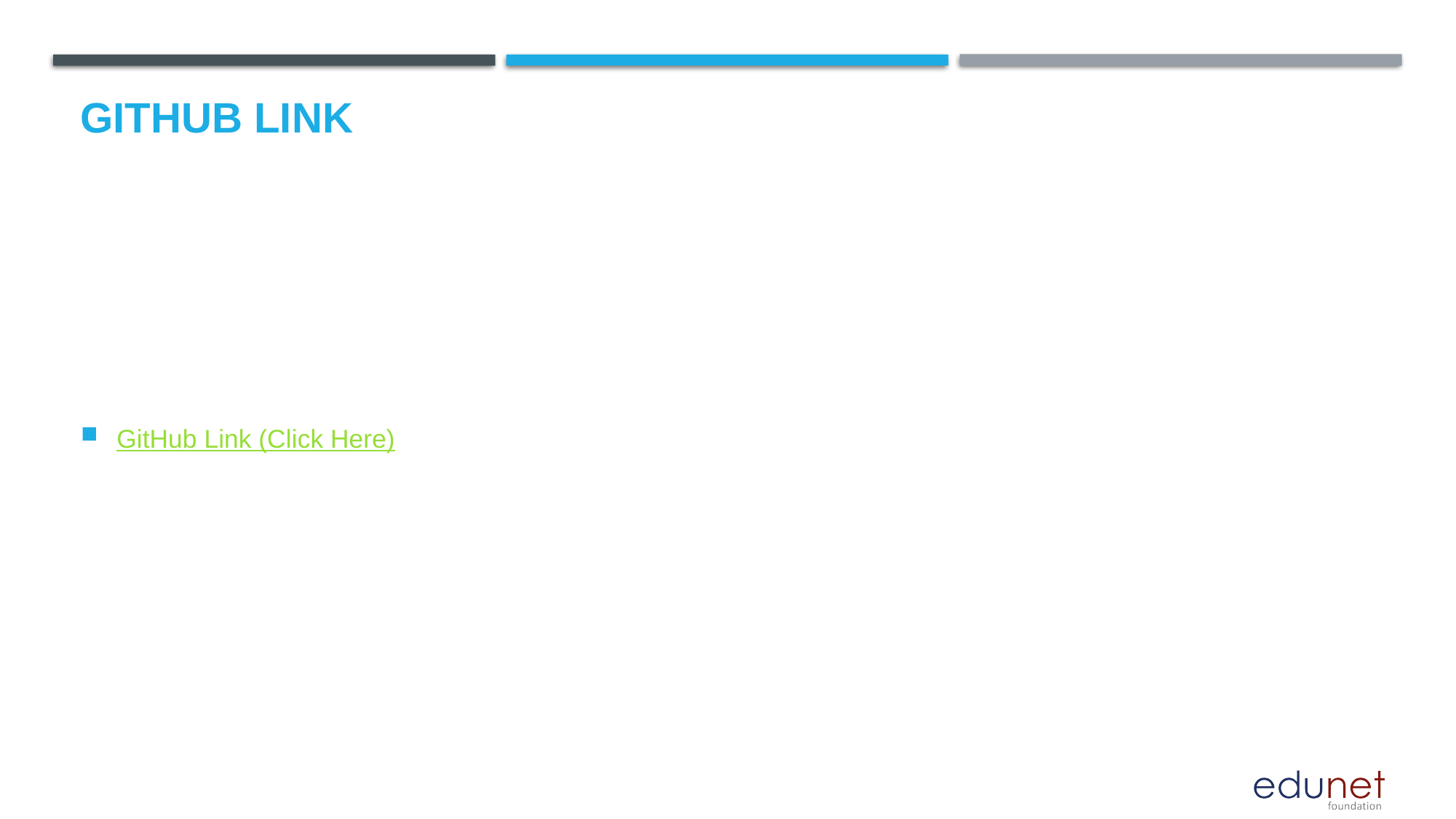

# GitHub Link
GitHub Link (Click Here)